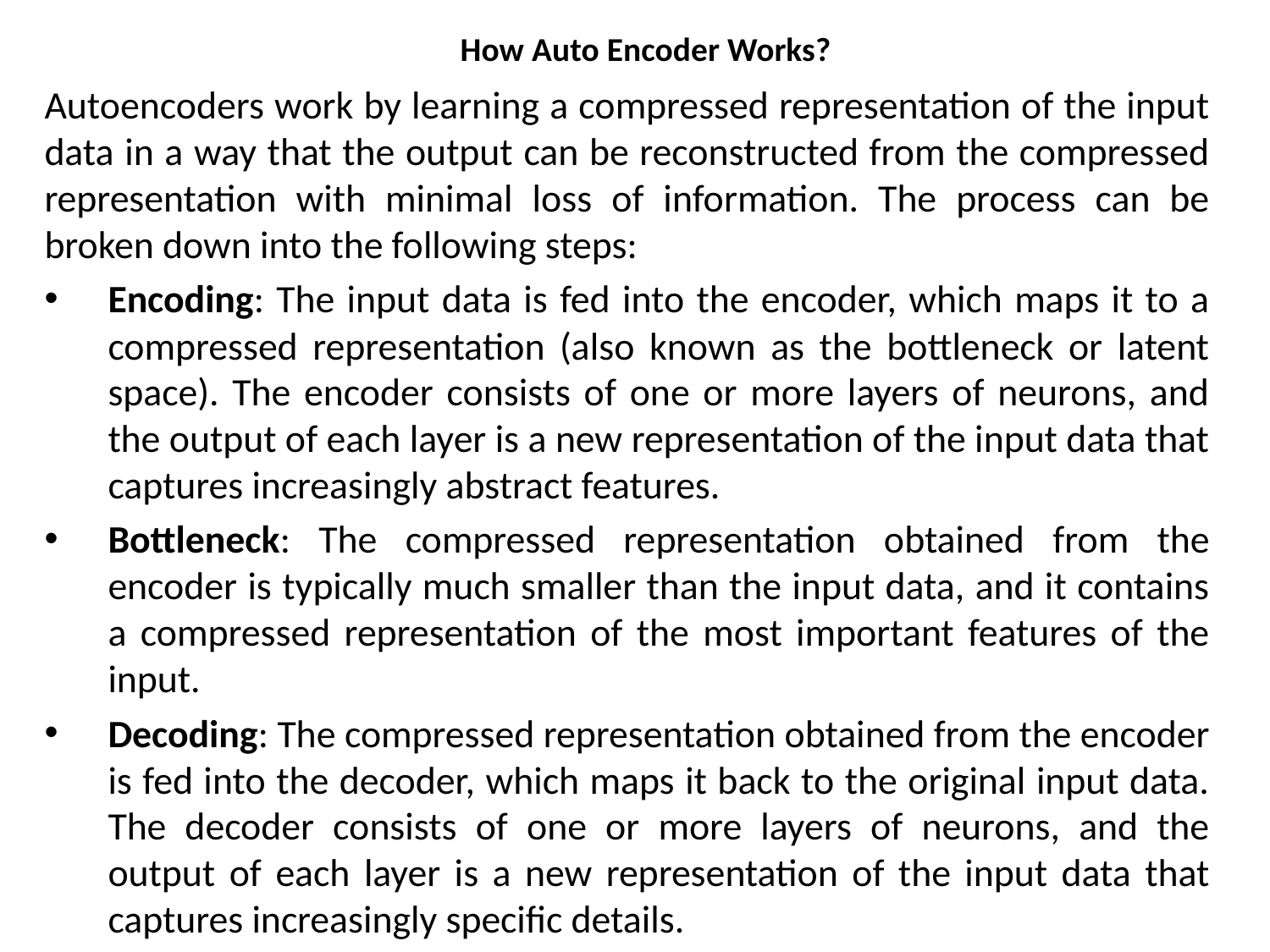

# How Auto Encoder Works?
Autoencoders work by learning a compressed representation of the input data in a way that the output can be reconstructed from the compressed representation with minimal loss of information. The process can be broken down into the following steps:
Encoding: The input data is fed into the encoder, which maps it to a compressed representation (also known as the bottleneck or latent space). The encoder consists of one or more layers of neurons, and the output of each layer is a new representation of the input data that captures increasingly abstract features.
Bottleneck: The compressed representation obtained from the encoder is typically much smaller than the input data, and it contains a compressed representation of the most important features of the input.
Decoding: The compressed representation obtained from the encoder is fed into the decoder, which maps it back to the original input data. The decoder consists of one or more layers of neurons, and the output of each layer is a new representation of the input data that captures increasingly specific details.